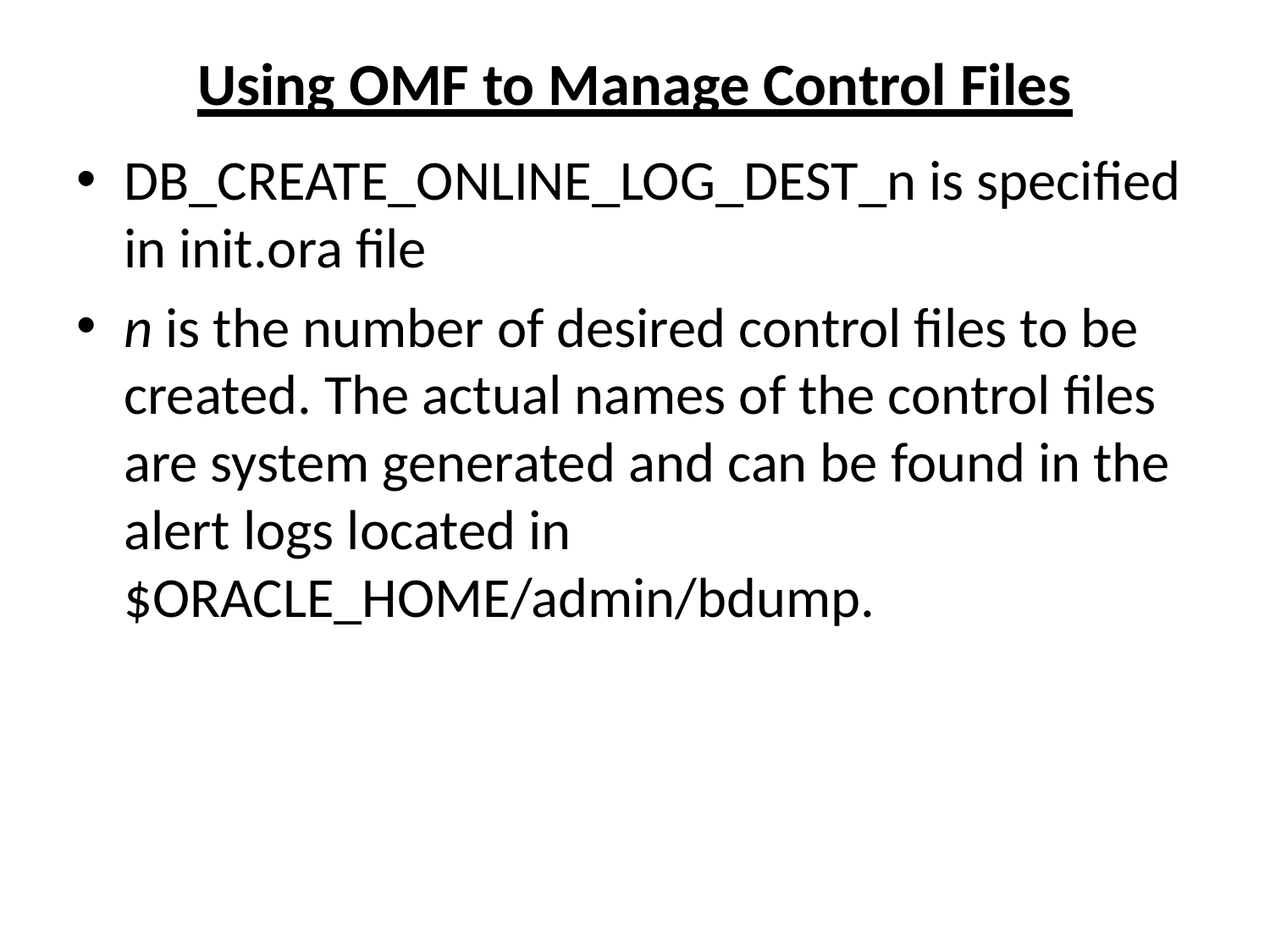

# Using OMF to Manage Control Files
DB_CREATE_ONLINE_LOG_DEST_n is specified in init.ora file
n is the number of desired control files to be created. The actual names of the control files are system generated and can be found in the alert logs located in $ORACLE_HOME/admin/bdump.